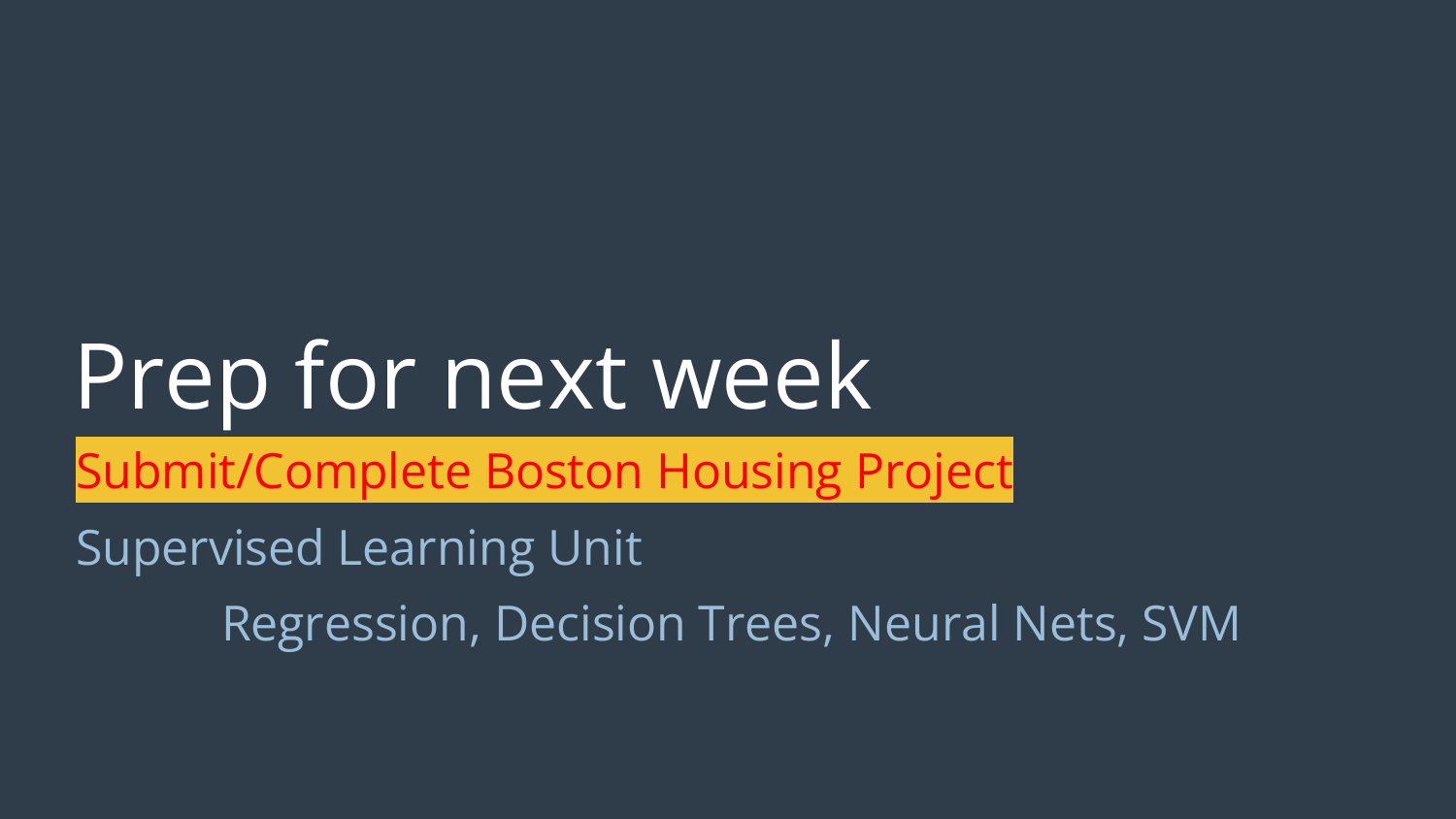

# Prep for next week
Submit/Complete Boston Housing Project
Supervised Learning Unit
	Regression, Decision Trees, Neural Nets, SVM